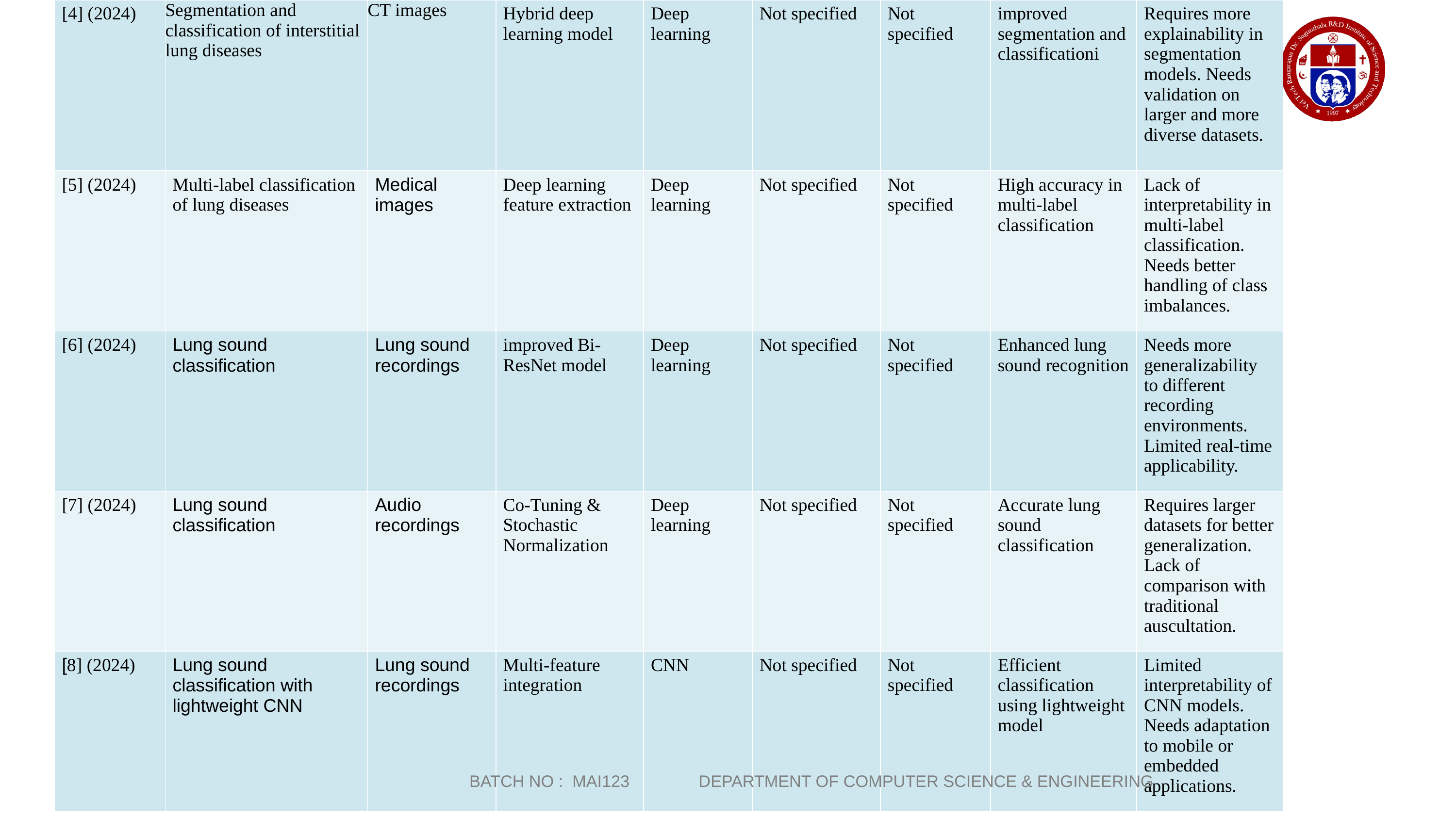

| [4] (2024) | Segmentation and classification of interstitial lung diseases | CT images | Hybrid deep learning model | Deep learning | Not specified | Not specified | improved segmentation and classificationi | Requires more explainability in segmentation models. Needs validation on larger and more diverse datasets. |
| --- | --- | --- | --- | --- | --- | --- | --- | --- |
| [5] (2024) | Multi-label classification of lung diseases | Medical images | Deep learning feature extraction | Deep learning | Not specified | Not specified | High accuracy in multi-label classification | Lack of interpretability in multi-label classification. Needs better handling of class imbalances. |
| [6] (2024) | Lung sound classification | Lung sound recordings | improved Bi-ResNet model | Deep learning | Not specified | Not specified | Enhanced lung sound recognition | Needs more generalizability to different recording environments. Limited real-time applicability. |
| [7] (2024) | Lung sound classification | Audio recordings | Co-Tuning & Stochastic Normalization | Deep learning | Not specified | Not specified | Accurate lung sound classification | Requires larger datasets for better generalization. Lack of comparison with traditional auscultation. |
| [8] (2024) | Lung sound classification with lightweight CNN | Lung sound recordings | Multi-feature integration | CNN | Not specified | Not specified | Efficient classification using lightweight model | Limited interpretability of CNN models. Needs adaptation to mobile or embedded applications. |

BATCH NO :  MAI123               DEPARTMENT OF COMPUTER SCIENCE & ENGINEERING